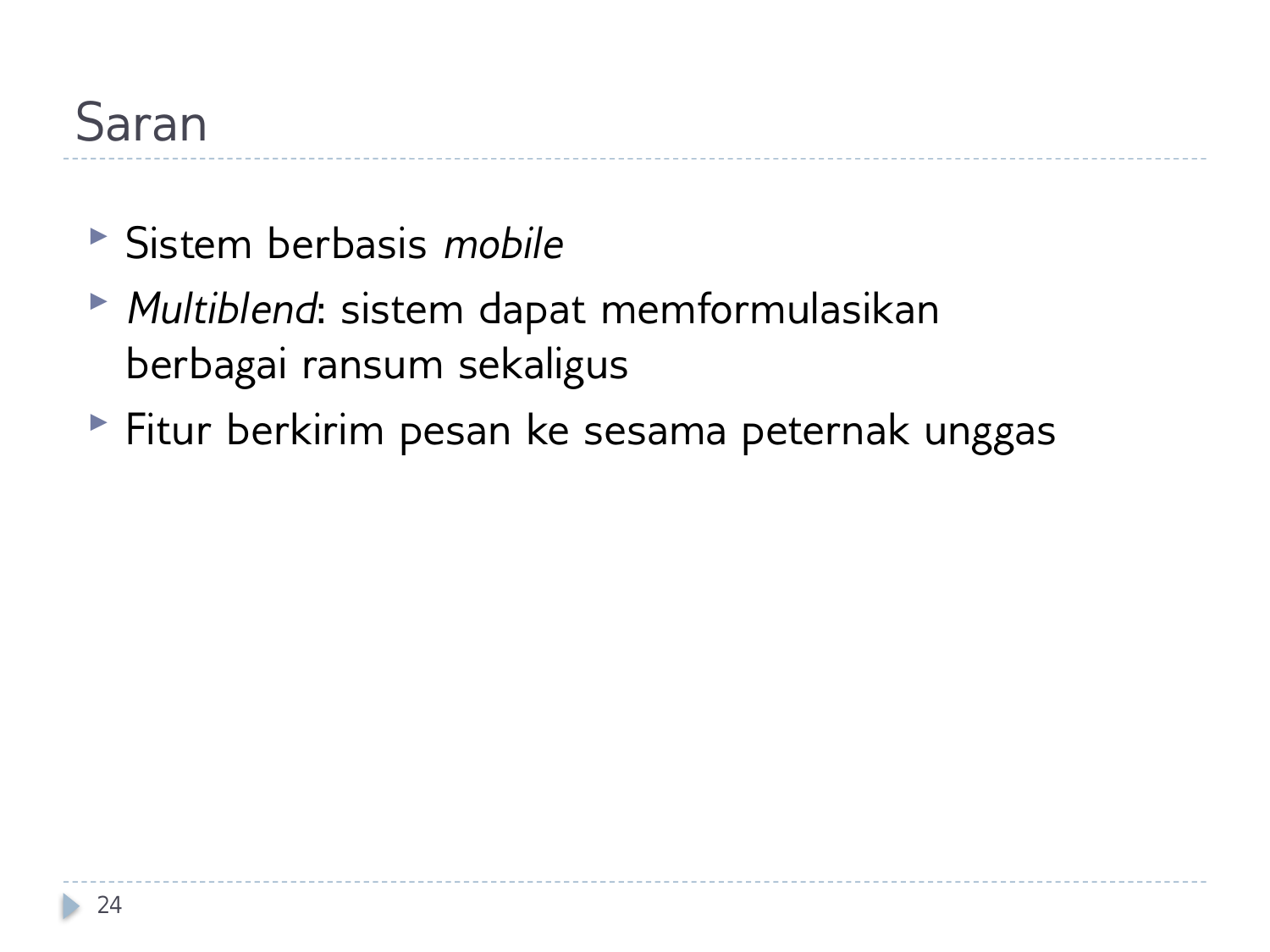

# Saran
Sistem berbasis mobile
Multiblend: sistem dapat memformulasikan berbagai ransum sekaligus
Fitur berkirim pesan ke sesama peternak unggas
24